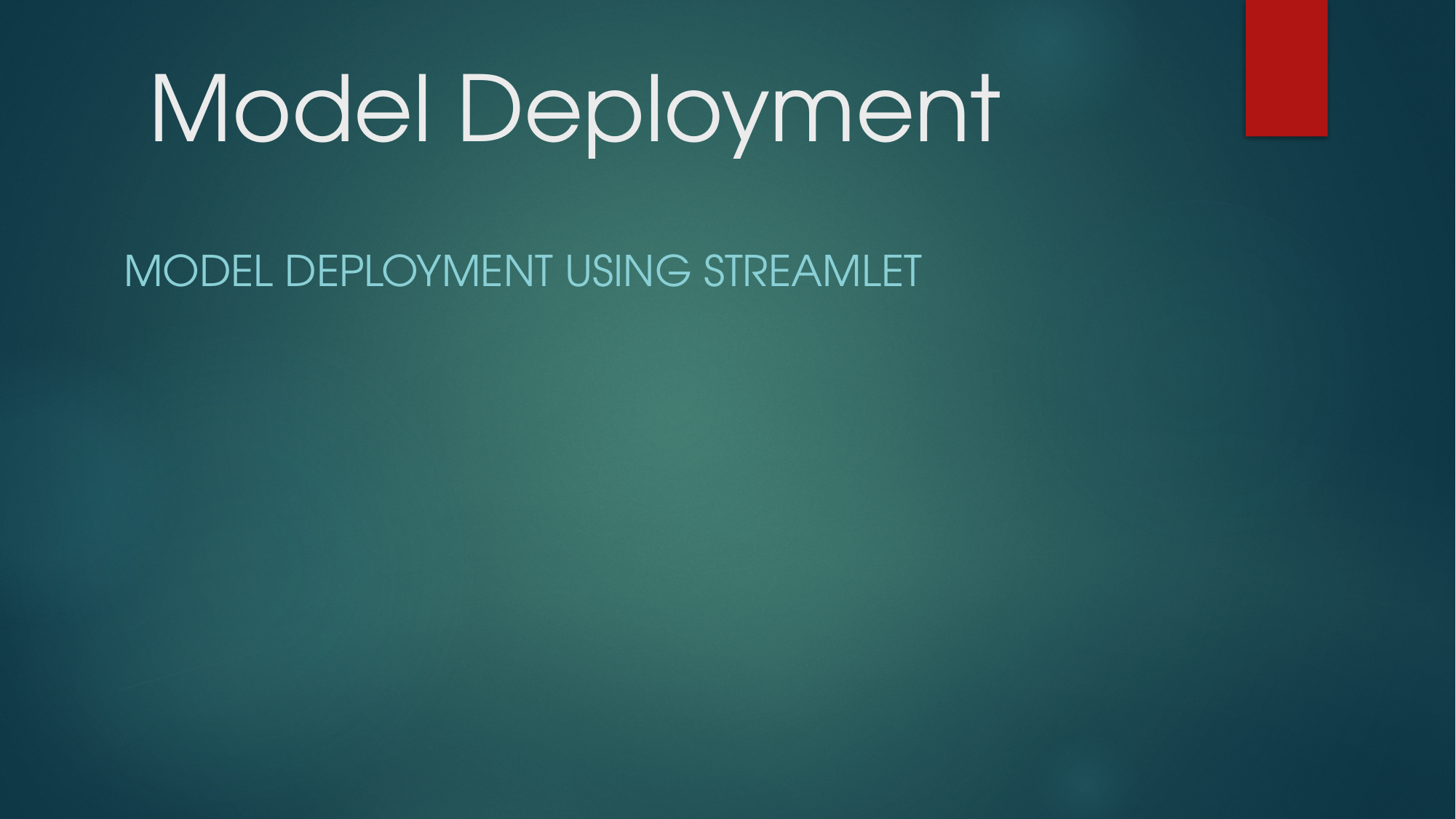

# Model Deployment
Model deployment using streamlet